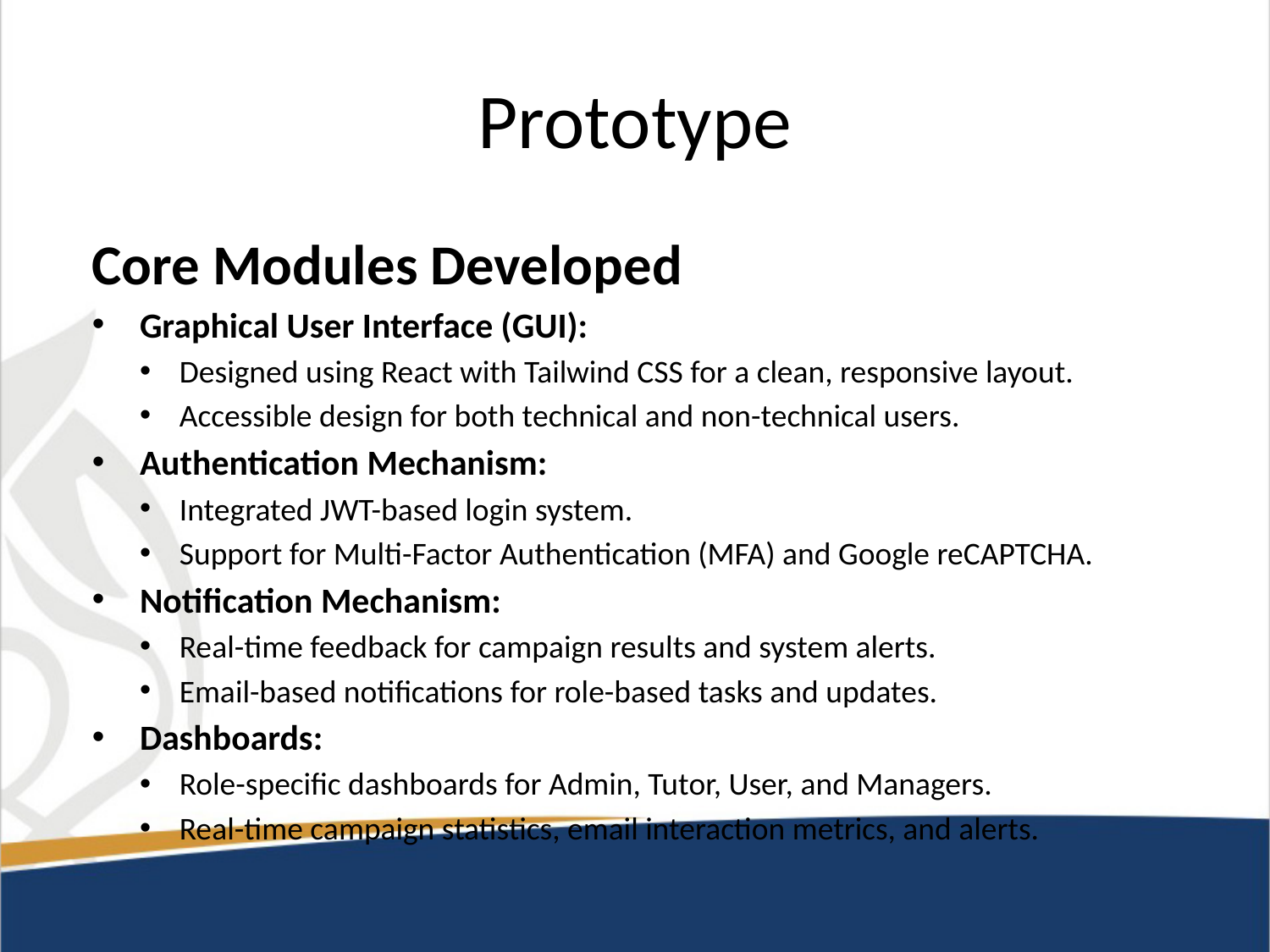

# Prototype
Core Modules Developed
Graphical User Interface (GUI):
Designed using React with Tailwind CSS for a clean, responsive layout.
Accessible design for both technical and non-technical users.
Authentication Mechanism:
Integrated JWT-based login system.
Support for Multi-Factor Authentication (MFA) and Google reCAPTCHA.
Notification Mechanism:
Real-time feedback for campaign results and system alerts.
Email-based notifications for role-based tasks and updates.
Dashboards:
Role-specific dashboards for Admin, Tutor, User, and Managers.
Real-time campaign statistics, email interaction metrics, and alerts.